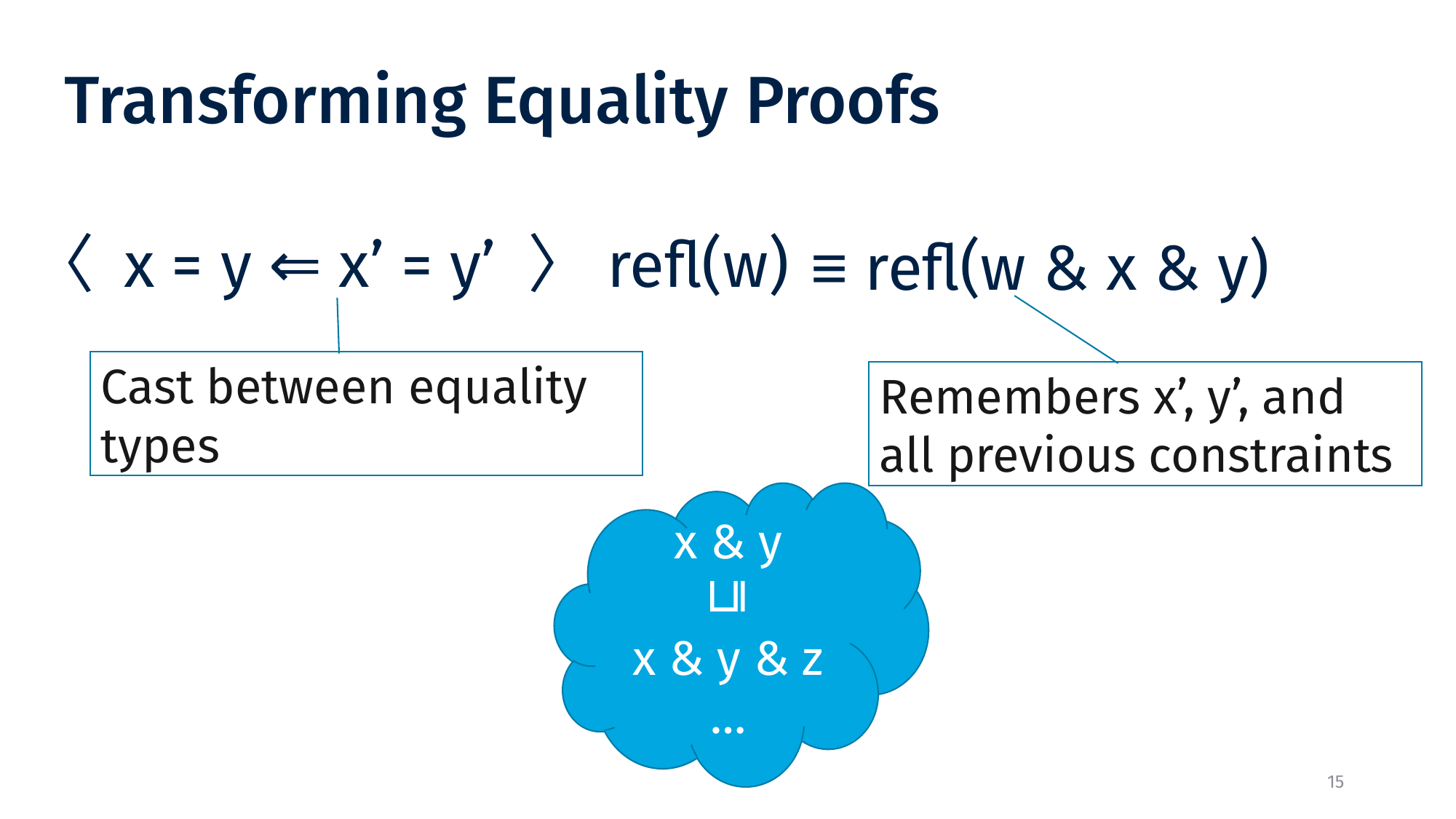

# Transforming Equality Proofs
〈 x = y ⇐ x’ = y’ 〉refl(w)
≡ refl(w & x & y)
Cast between equality types
Remembers x’, y’, and all previous constraints

x & y

x & y & z
…
⊑
15